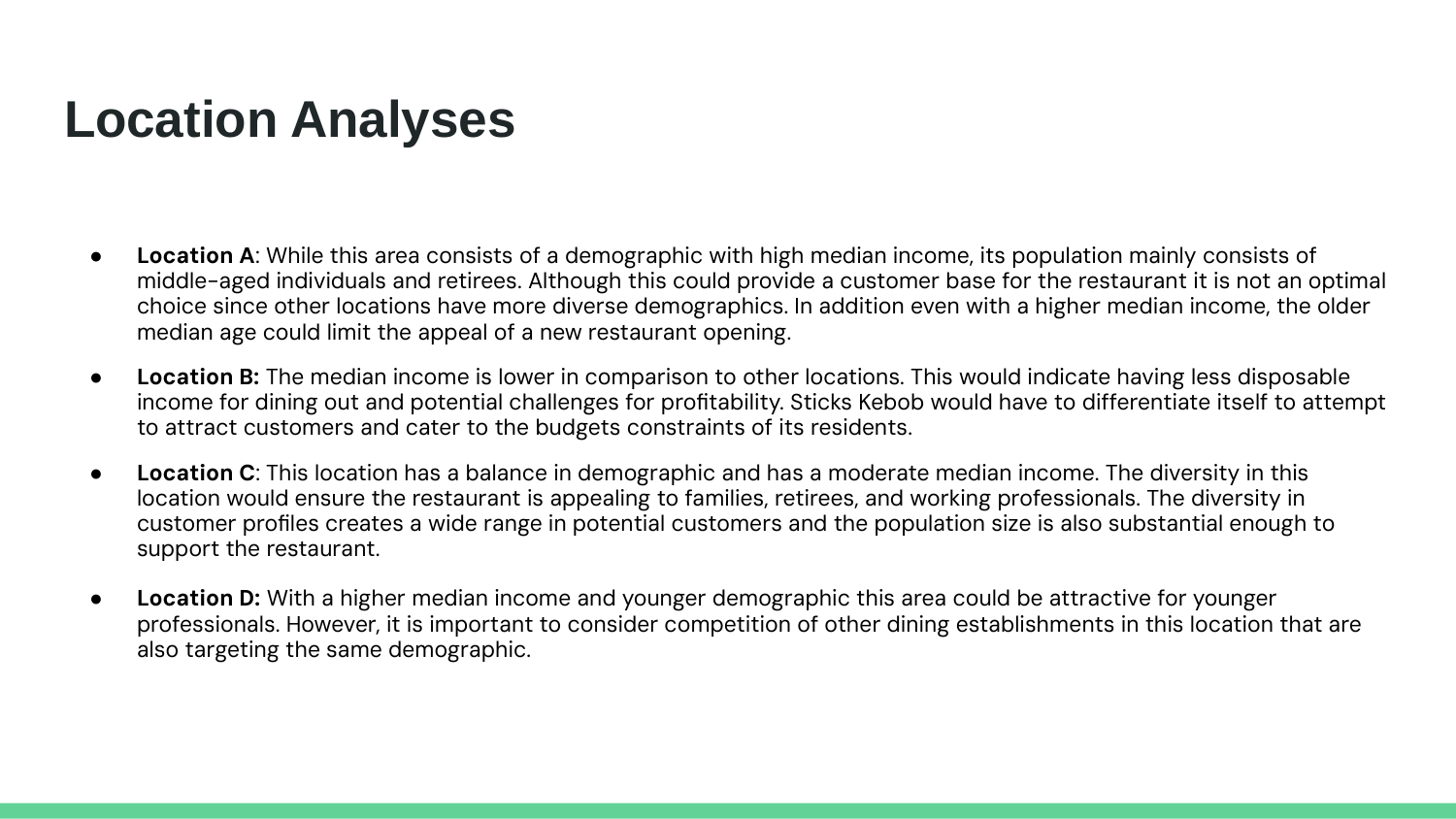

# Location Analyses
Location A: While this area consists of a demographic with high median income, its population mainly consists of middle-aged individuals and retirees. Although this could provide a customer base for the restaurant it is not an optimal choice since other locations have more diverse demographics. In addition even with a higher median income, the older median age could limit the appeal of a new restaurant opening.
Location B: The median income is lower in comparison to other locations. This would indicate having less disposable income for dining out and potential challenges for profitability. Sticks Kebob would have to differentiate itself to attempt to attract customers and cater to the budgets constraints of its residents.
Location C: This location has a balance in demographic and has a moderate median income. The diversity in this location would ensure the restaurant is appealing to families, retirees, and working professionals. The diversity in customer profiles creates a wide range in potential customers and the population size is also substantial enough to support the restaurant.
Location D: With a higher median income and younger demographic this area could be attractive for younger professionals. However, it is important to consider competition of other dining establishments in this location that are also targeting the same demographic.